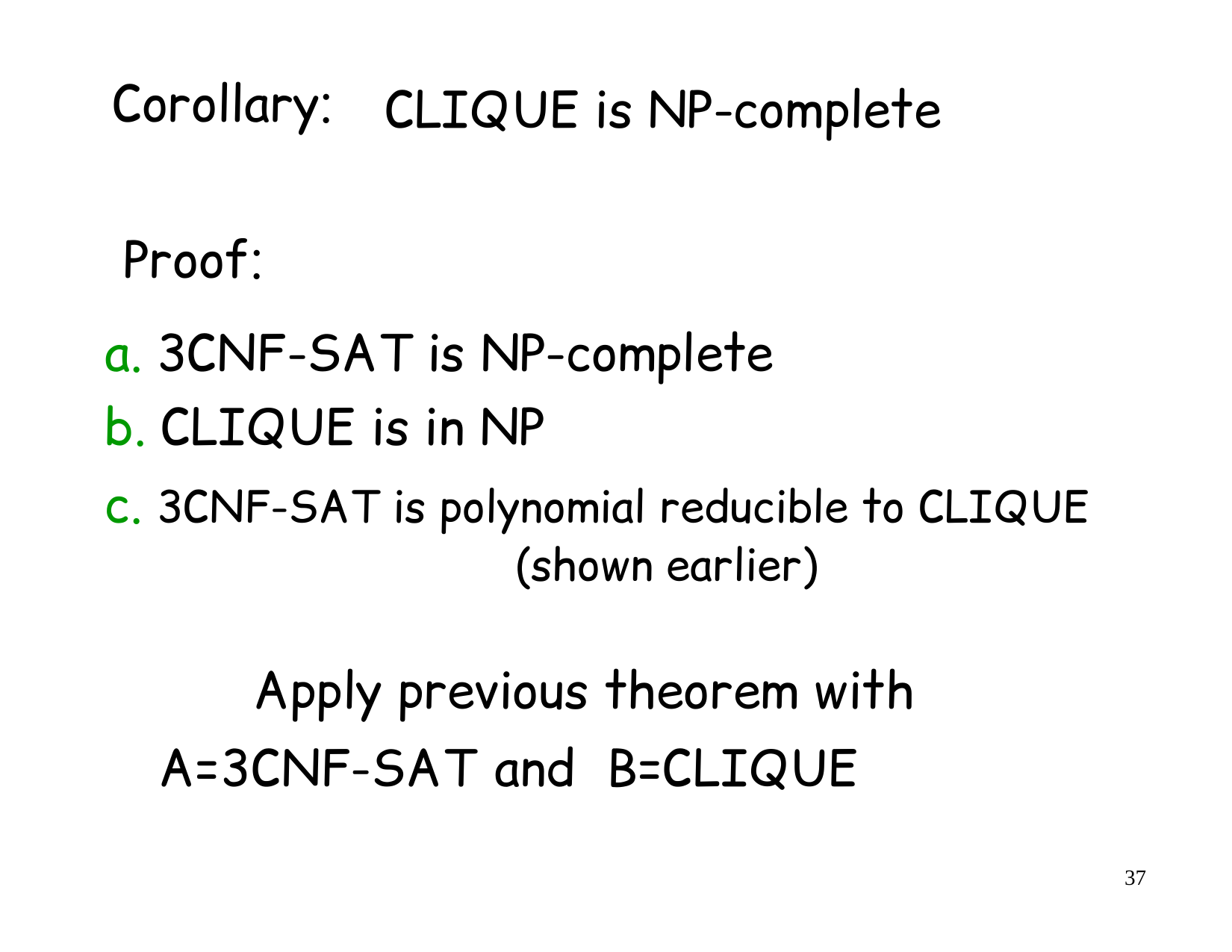

# Corollary:
CLIQUE is NP-complete
Proof:
3CNF-SAT is NP-complete
CLIQUE is in NP
3CNF-SAT is polynomial reducible to CLIQUE
(shown earlier)
Apply previous theorem with  A=3CNF-SAT	and	B=CLIQUE
37